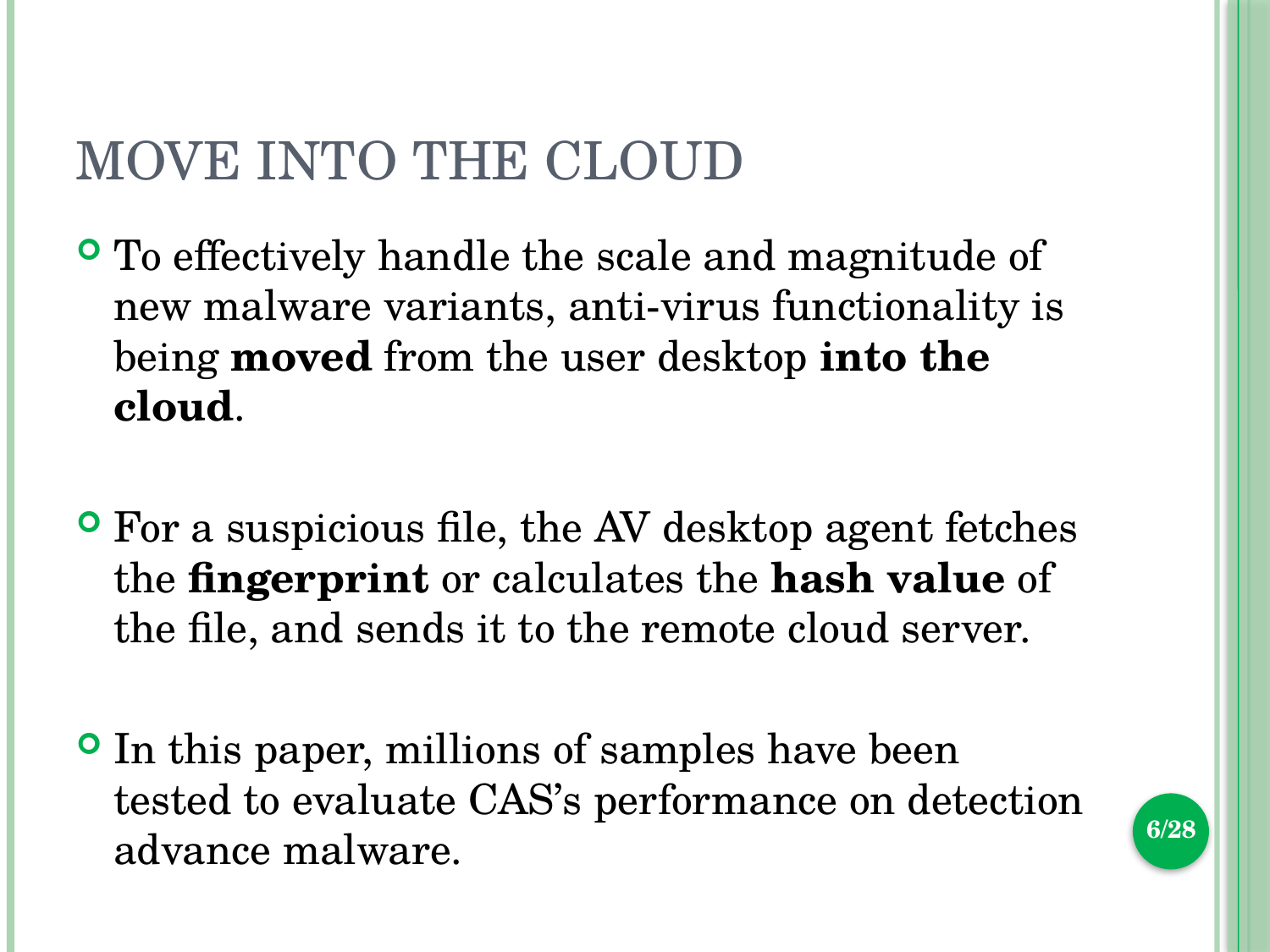

# Move Into The Cloud
To effectively handle the scale and magnitude of new malware variants, anti-virus functionality is being moved from the user desktop into the cloud.

For a suspicious file, the AV desktop agent fetches the fingerprint or calculates the hash value of the file, and sends it to the remote cloud server.

In this paper, millions of samples have been tested to evaluate CAS’s performance on detection advance malware.
6/28